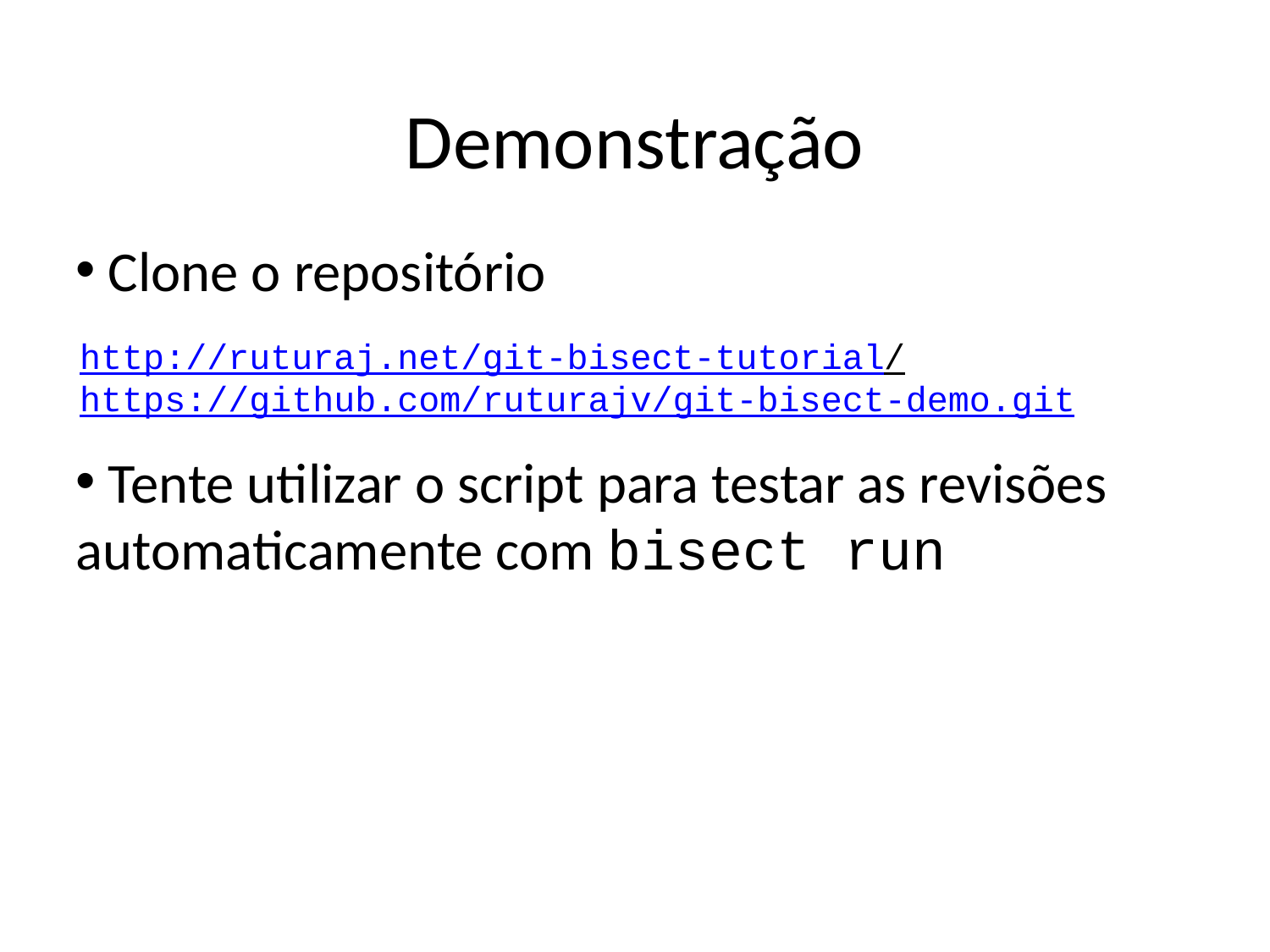

Demonstração
 Clone o repositório

 Tente utilizar o script para testar as revisões automaticamente com bisect run
http://ruturaj.net/git-bisect-tutorial/
https://github.com/ruturajv/git-bisect-demo.git